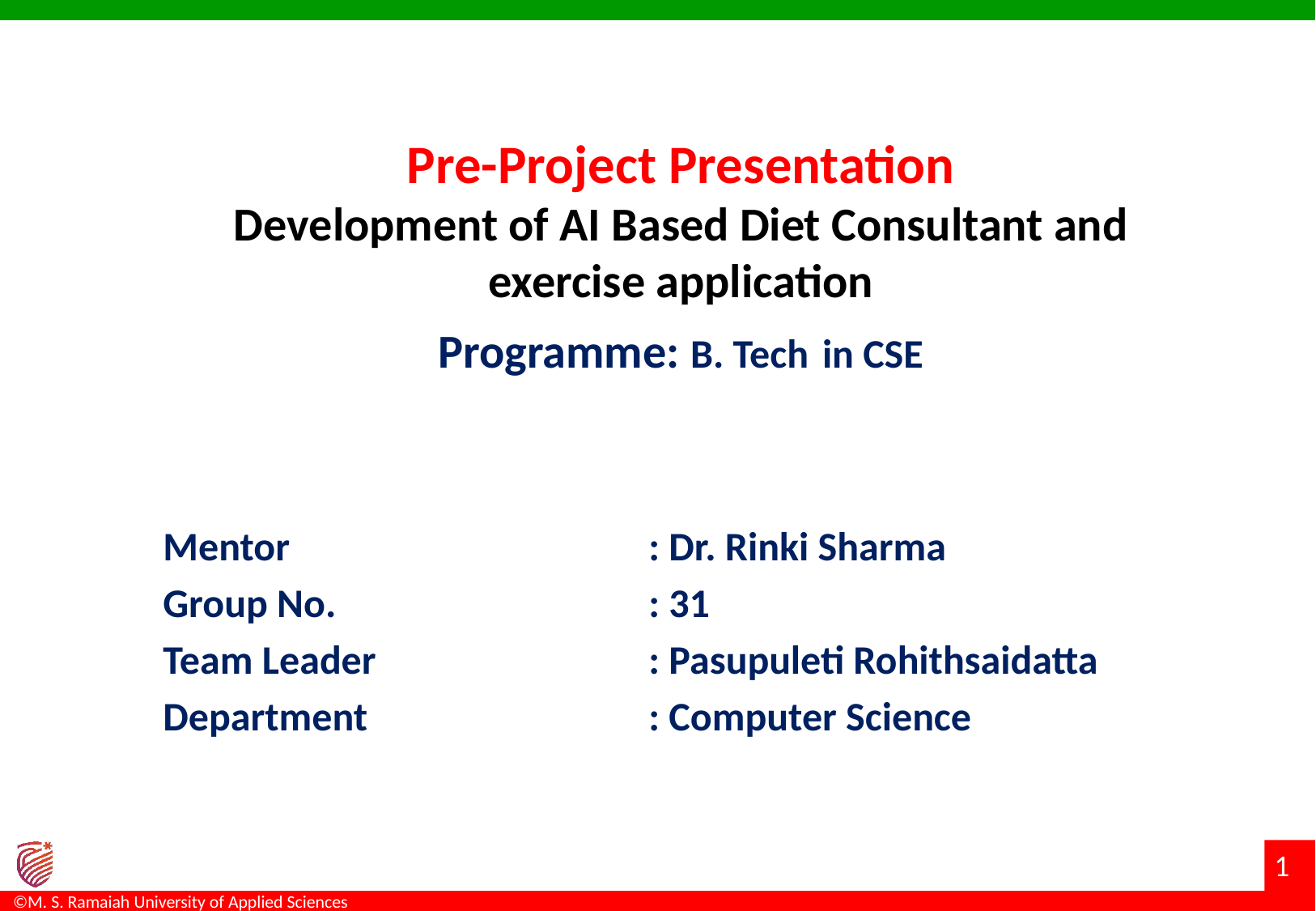

# Pre-Project Presentation Development of AI Based Diet Consultant and exercise application Programme: B. Tech in CSE
Mentor  			: Dr. Rinki Sharma
Group No.			: 31
Team Leader			: Pasupuleti Rohithsaidatta
Department			: Computer Science